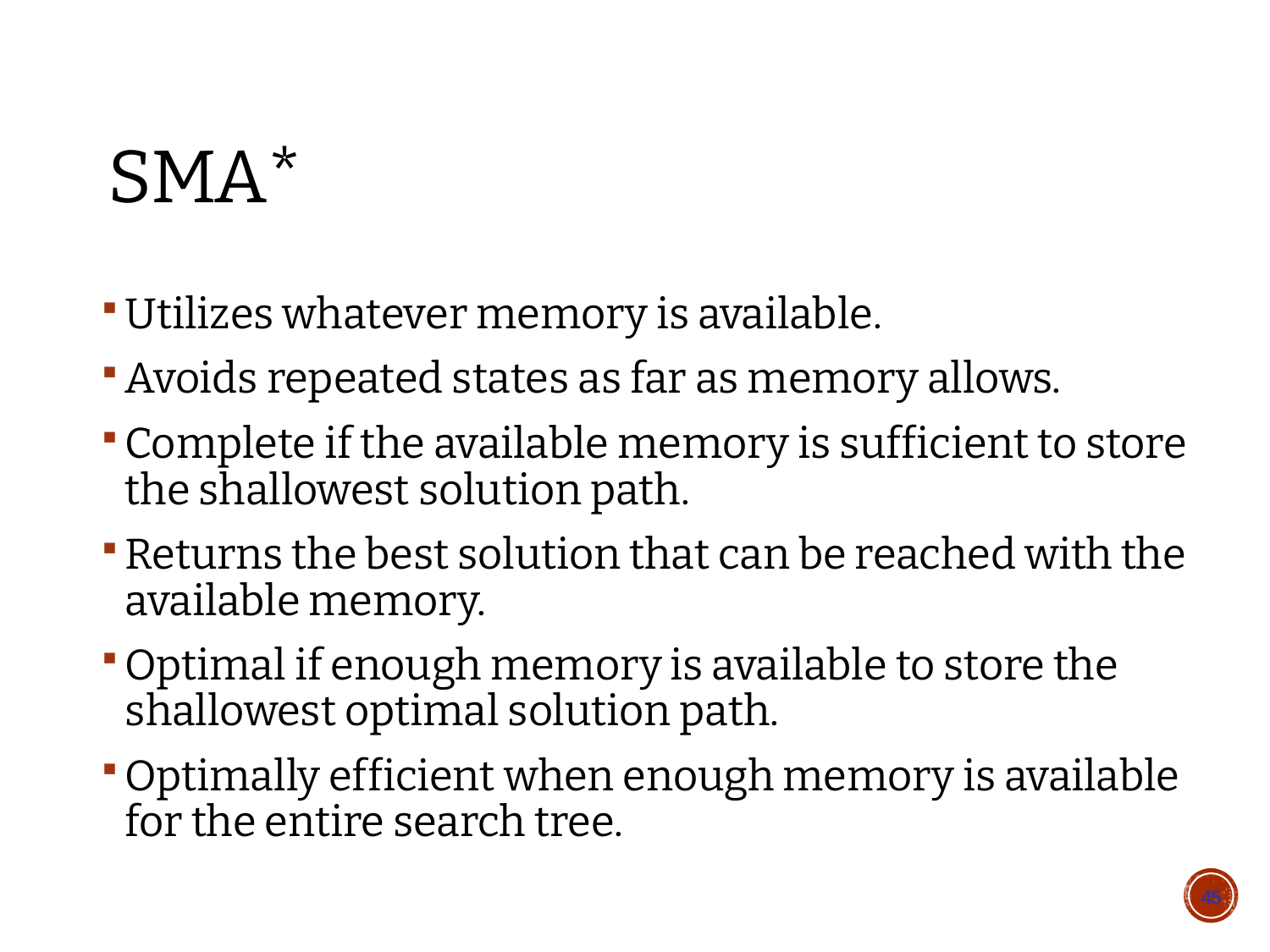

# SMA*
Utilizes whatever memory is available.
Avoids repeated states as far as memory allows.
Complete if the available memory is sufficient to store the shallowest solution path.
Returns the best solution that can be reached with the available memory.
Optimal if enough memory is available to store the shallowest optimal solution path.
Optimally efficient when enough memory is available for the entire search tree.
45